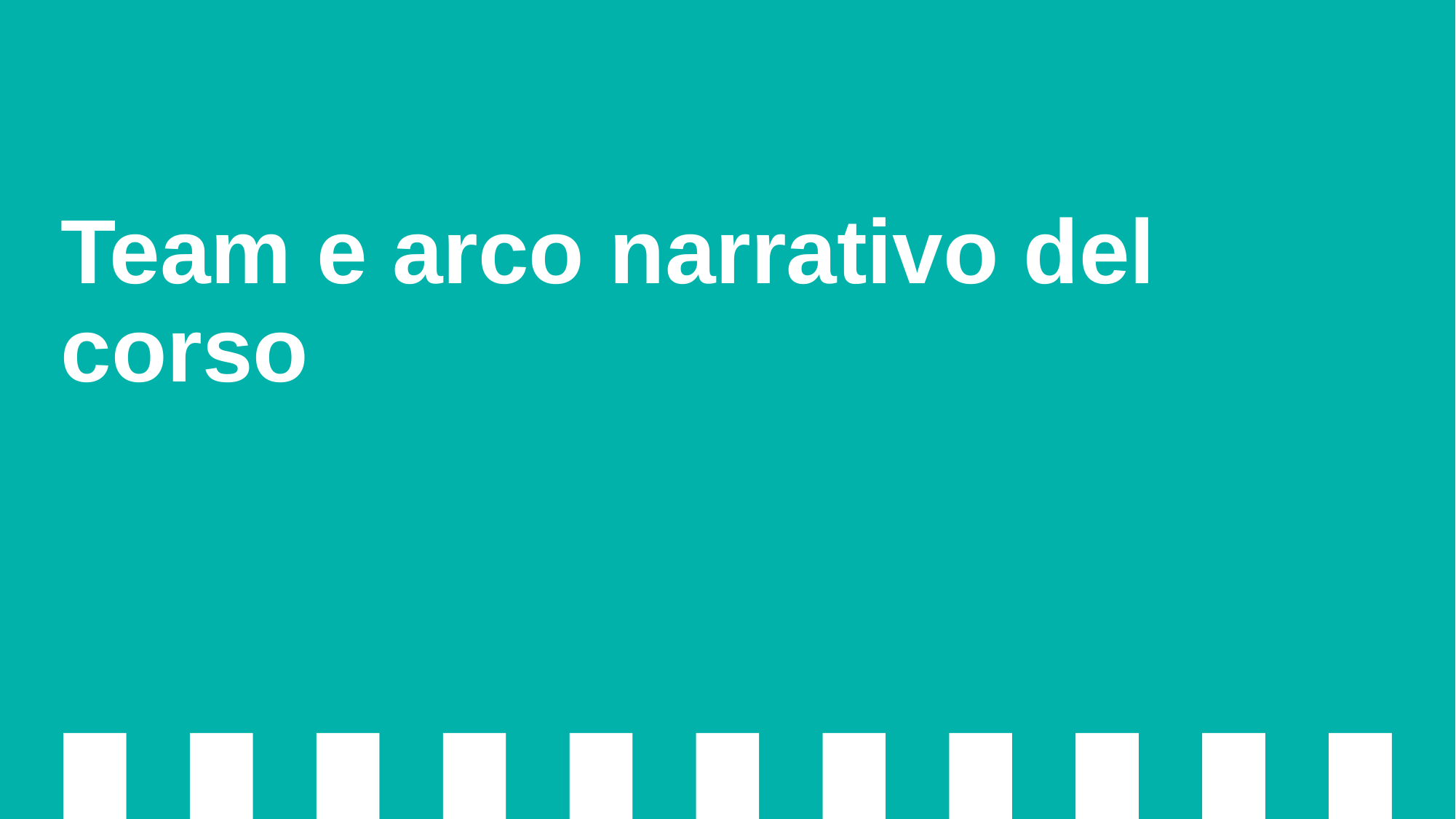

# Team e arco narrativo del corso